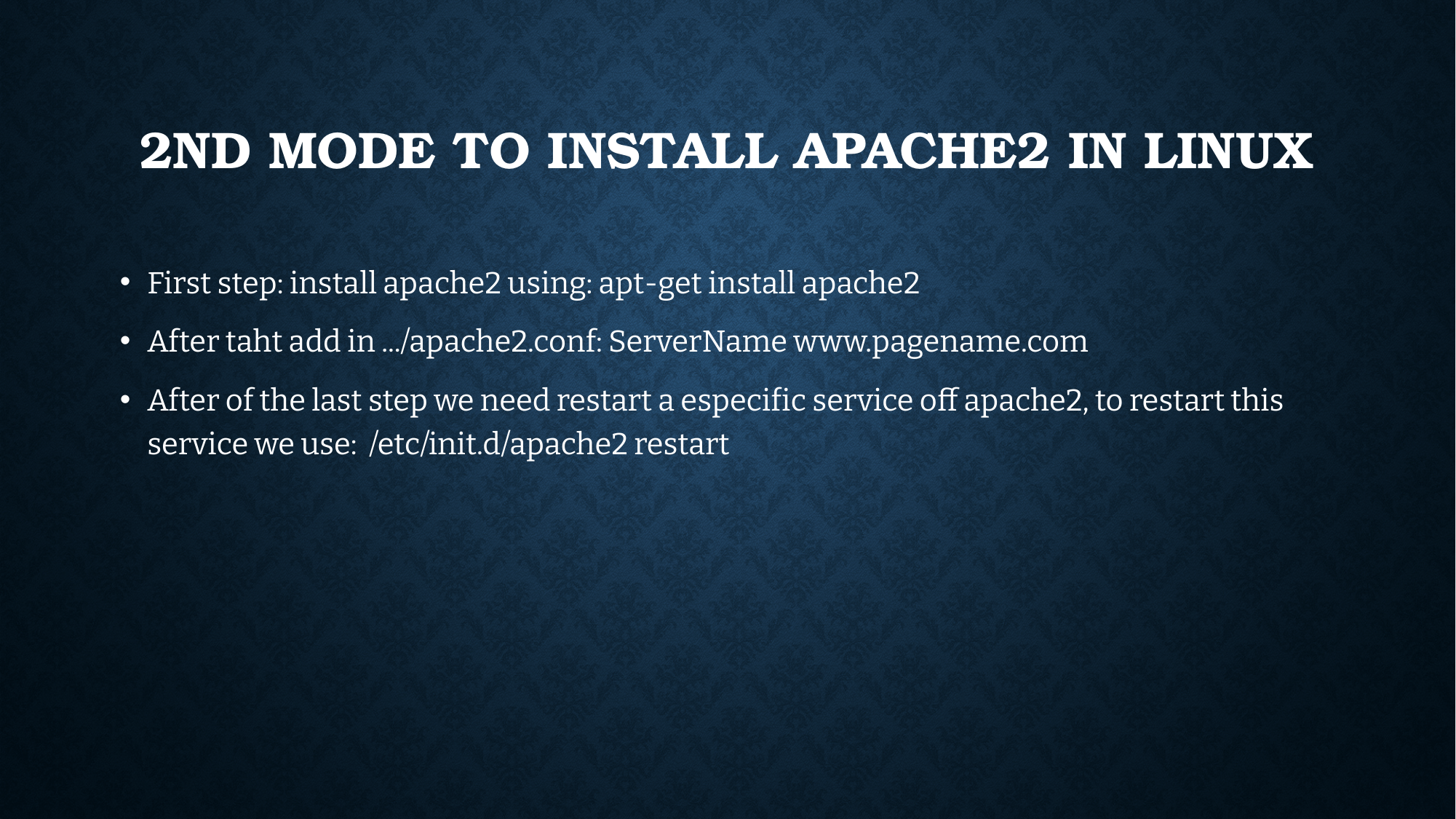

# 2nd mode to install apache2 in linux
First step: install apache2 using: apt-get install apache2
After taht add in .../apache2.conf: ServerName www.pagename.com
After of the last step we need restart a especific service off apache2, to restart this service we use:  /etc/init.d/apache2 restart